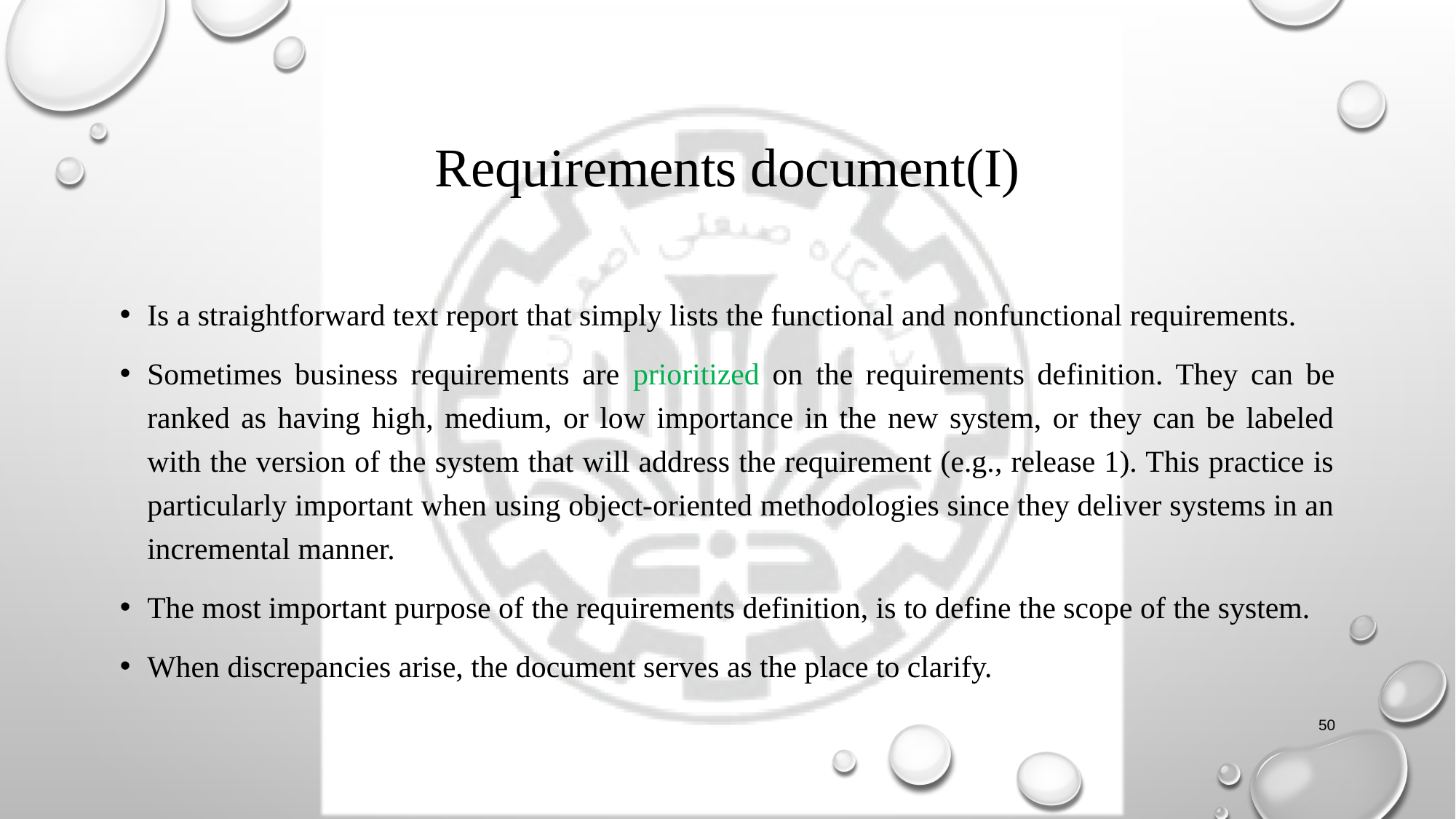

# Requirements document(I)
Is a straightforward text report that simply lists the functional and nonfunctional requirements.
Sometimes business requirements are prioritized on the requirements definition. They can be ranked as having high, medium, or low importance in the new system, or they can be labeled with the version of the system that will address the requirement (e.g., release 1). This practice is particularly important when using object-oriented methodologies since they deliver systems in an incremental manner.
The most important purpose of the requirements definition, is to define the scope of the system.
When discrepancies arise, the document serves as the place to clarify.

50